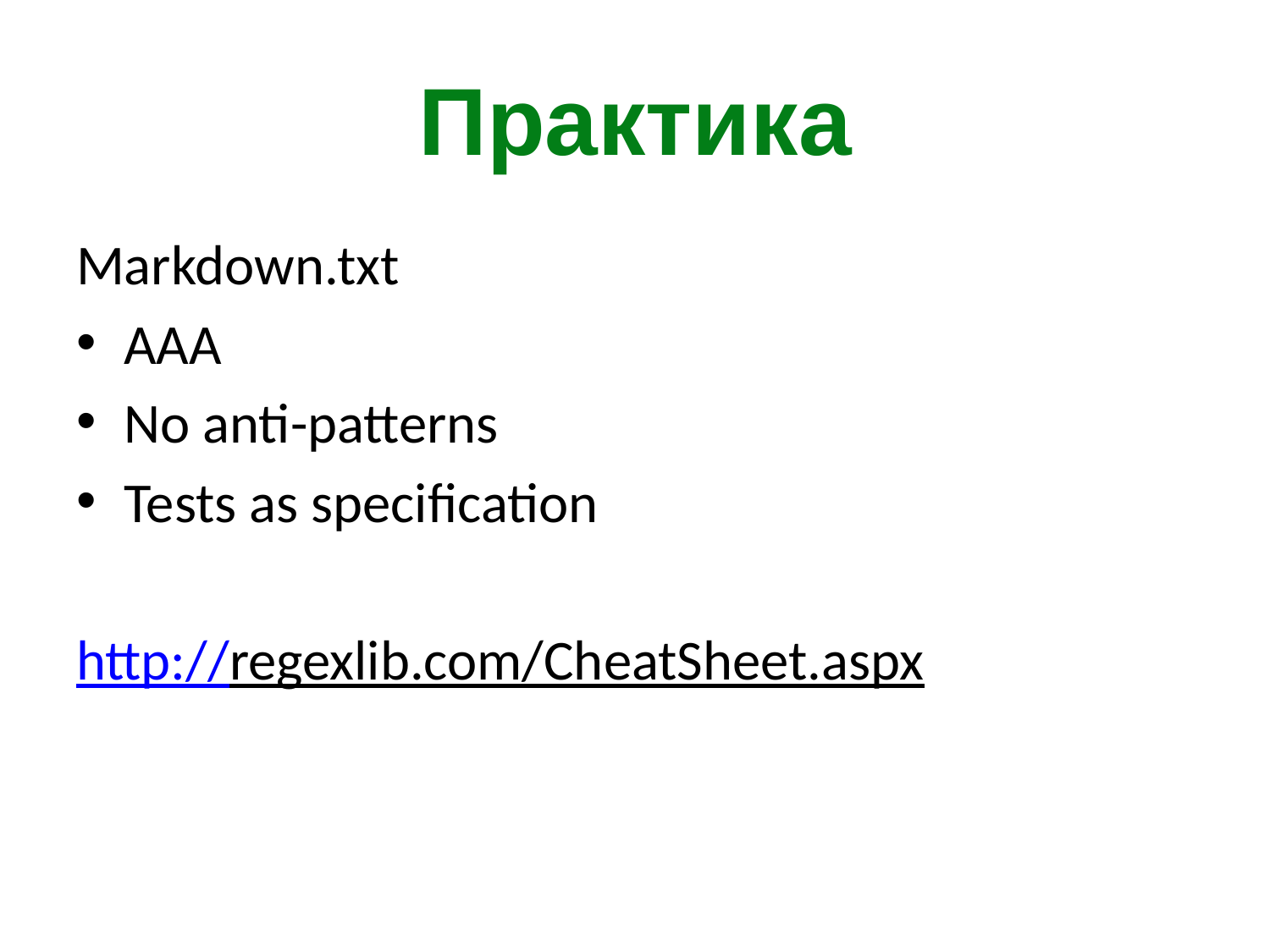

# Практика
Markdown.txt
AAA
No anti-patterns
Tests as specification

http://regexlib.com/CheatSheet.aspx